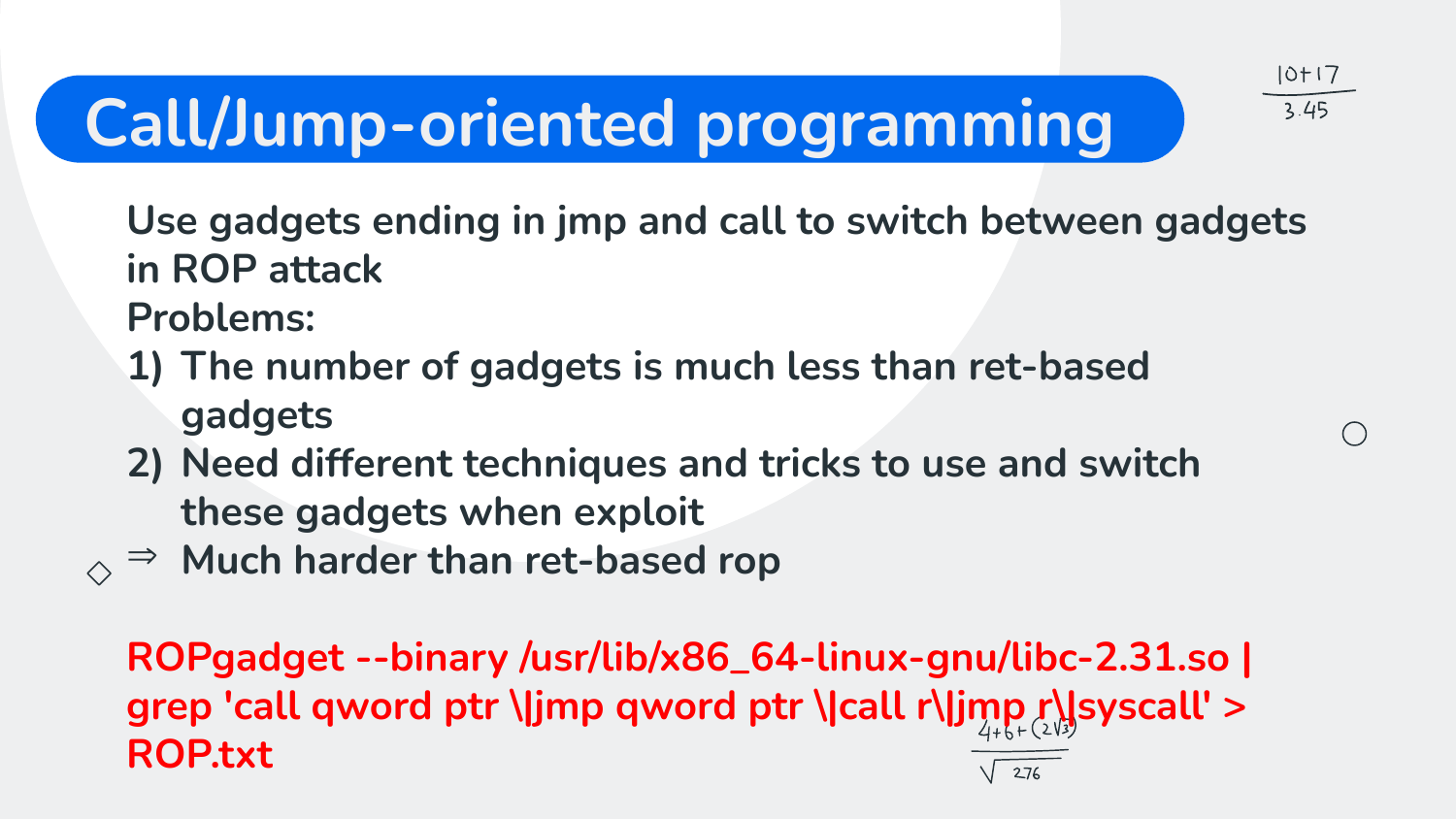

# Call/Jump-oriented programming
Use gadgets ending in jmp and call to switch between gadgets in ROP attack
Problems:
The number of gadgets is much less than ret-based gadgets
Need different techniques and tricks to use and switch these gadgets when exploit
Much harder than ret-based rop

ROPgadget --binary /usr/lib/x86_64-linux-gnu/libc-2.31.so | grep 'call qword ptr \|jmp qword ptr \|call r\|jmp r\|syscall' > ROP.txt